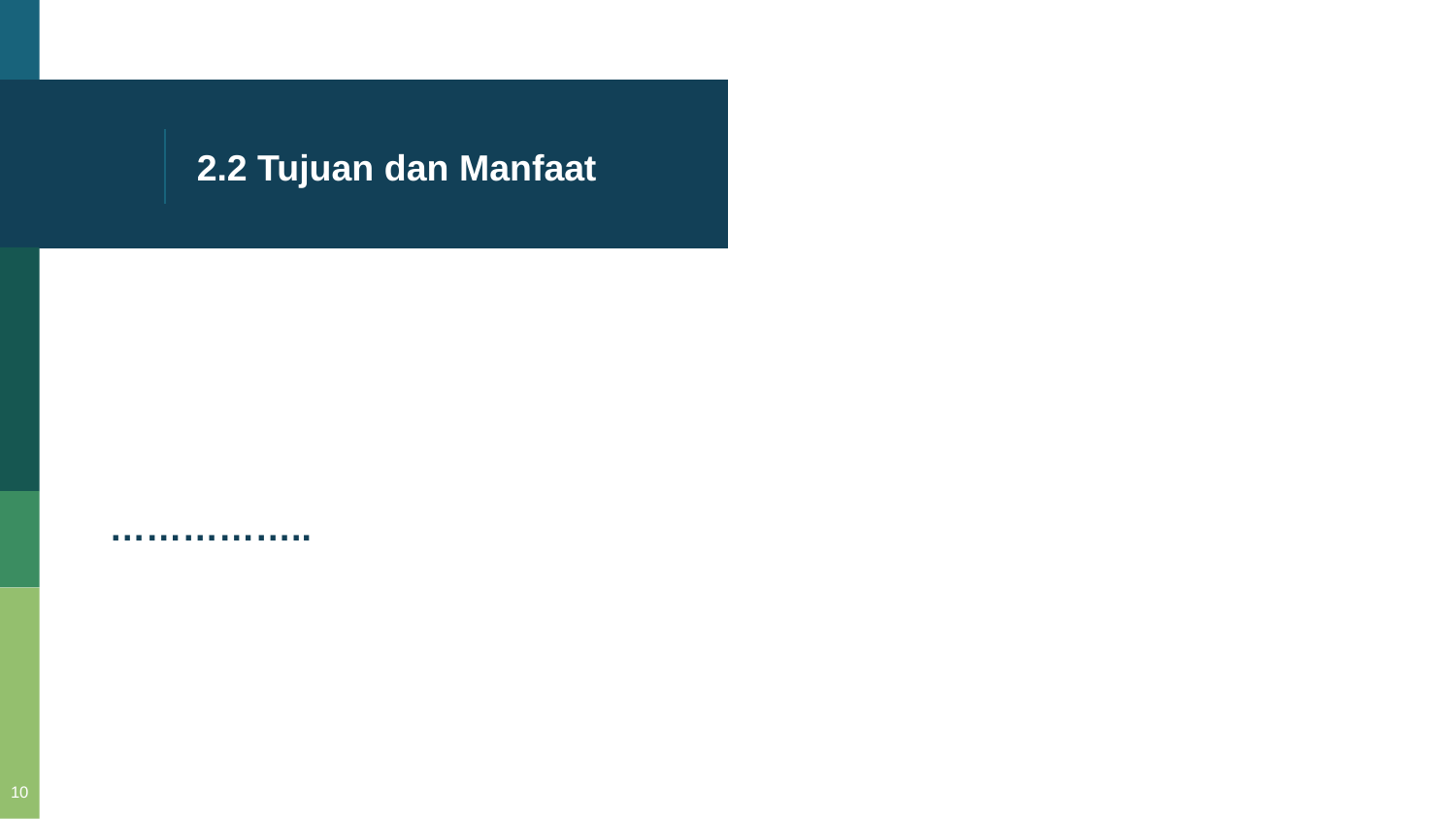

# 2.2 Tujuan dan Manfaat
……………..
10